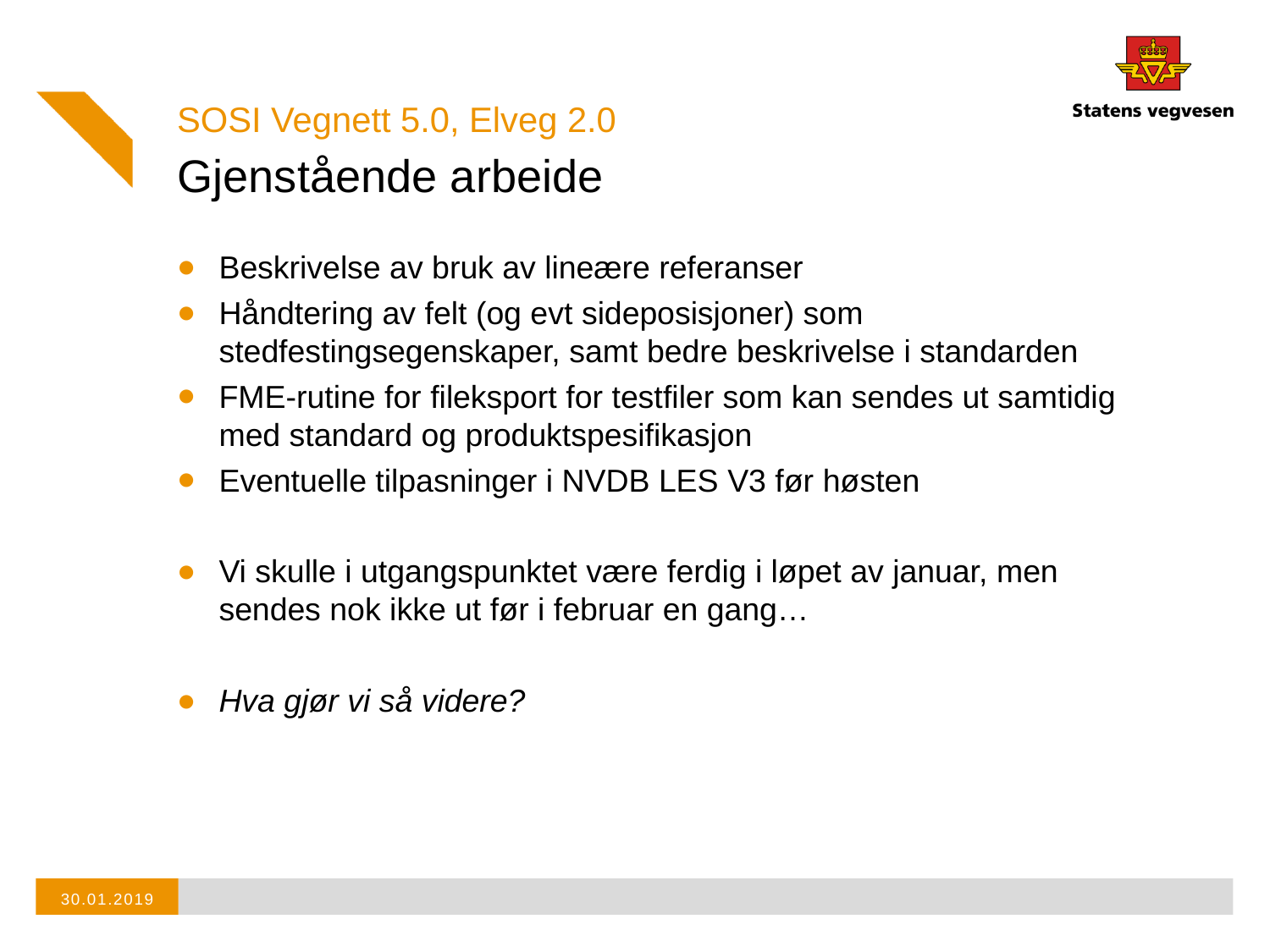

SOSI Vegnett 5.0, Elveg 2.0
# Gjenstående arbeide
Beskrivelse av bruk av lineære referanser
Håndtering av felt (og evt sideposisjoner) som stedfestingsegenskaper, samt bedre beskrivelse i standarden
FME-rutine for fileksport for testfiler som kan sendes ut samtidig med standard og produktspesifikasjon
Eventuelle tilpasninger i NVDB LES V3 før høsten

Vi skulle i utgangspunktet være ferdig i løpet av januar, men sendes nok ikke ut før i februar en gang…

Hva gjør vi så videre?

30.01.2019